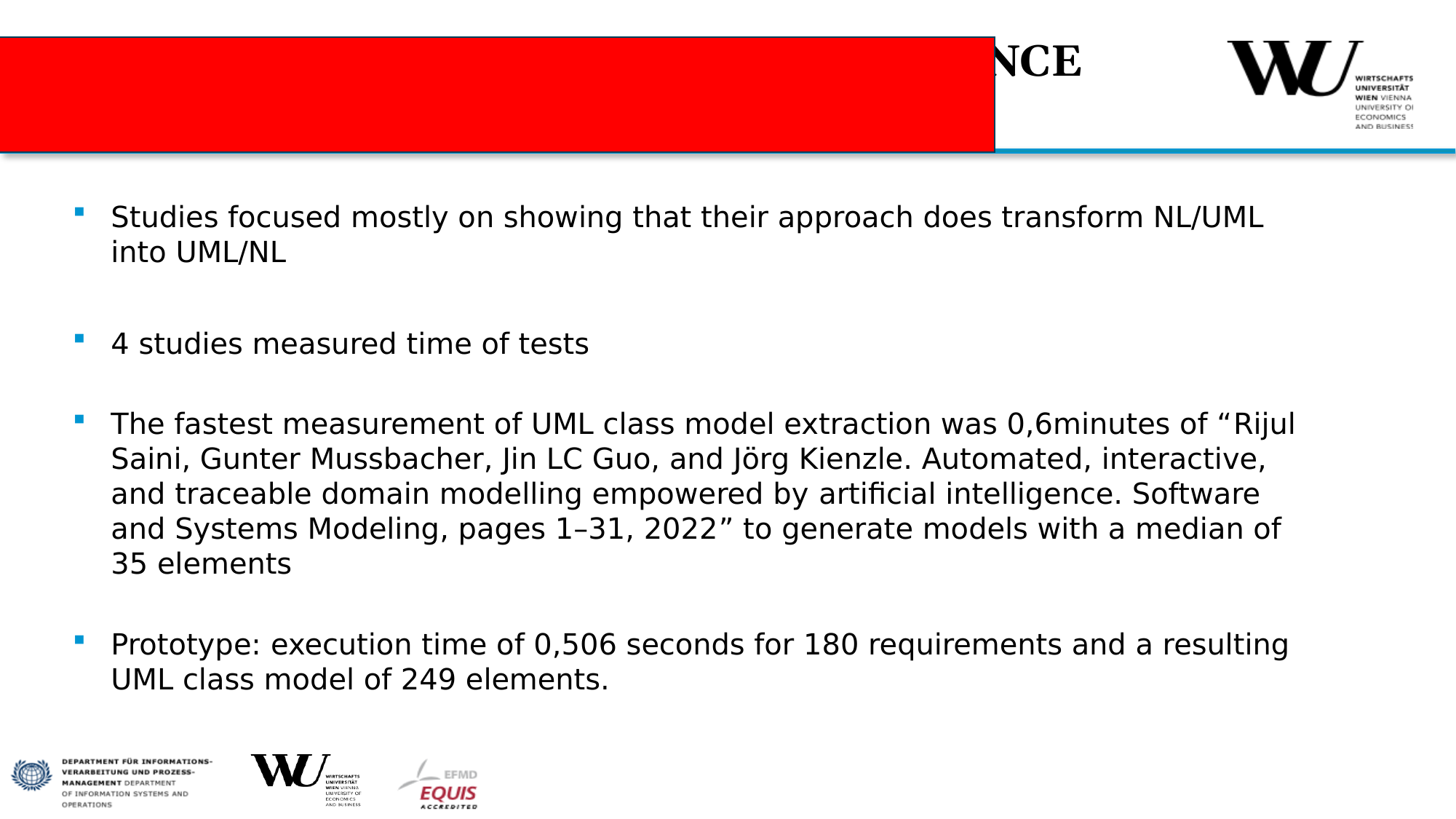

# PROTOTYPE VALIDATION: PERFORMANCE TESTS – OTHER APPROACHES

Studies focused mostly on showing that their approach does transform NL/UML into UML/NL

4 studies measured time of tests
The fastest measurement of UML class model extraction was 0,6minutes of “Rijul Saini, Gunter Mussbacher, Jin LC Guo, and Jörg Kienzle. Automated, interactive, and traceable domain modelling empowered by artificial intelligence. Software and Systems Modeling, pages 1–31, 2022” to generate models with a median of 35 elements
Prototype: execution time of 0,506 seconds for 180 requirements and a resulting UML class model of 249 elements.